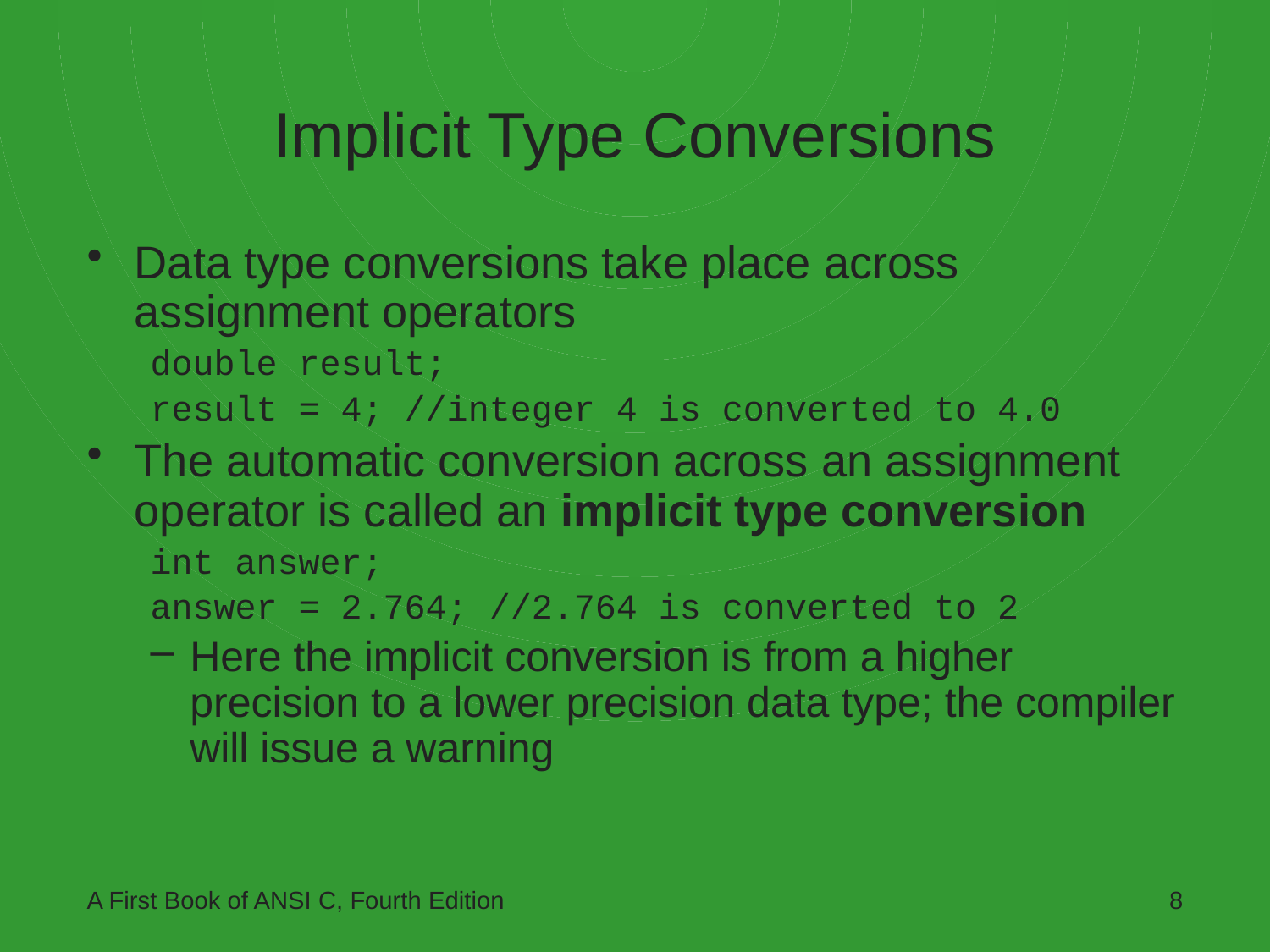

# Implicit Type Conversions
Data type conversions take place across assignment operators
double result;
result = 4; //integer 4 is converted to 4.0
The automatic conversion across an assignment operator is called an implicit type conversion
int answer;
answer = 2.764; //2.764 is converted to 2
Here the implicit conversion is from a higher precision to a lower precision data type; the compiler will issue a warning
A First Book of ANSI C, Fourth Edition
8